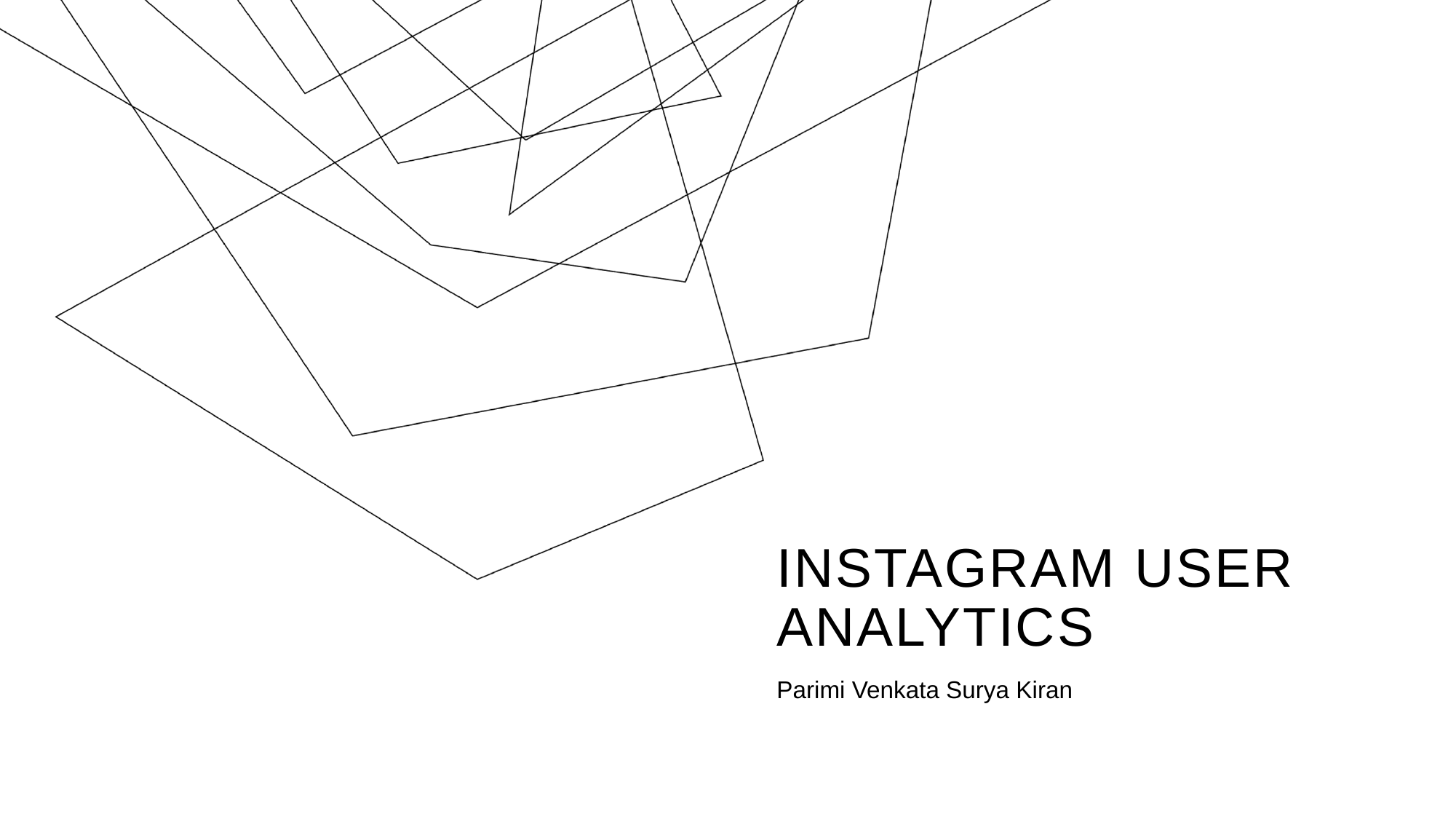

# Instagram user analytics
Parimi Venkata Surya Kiran